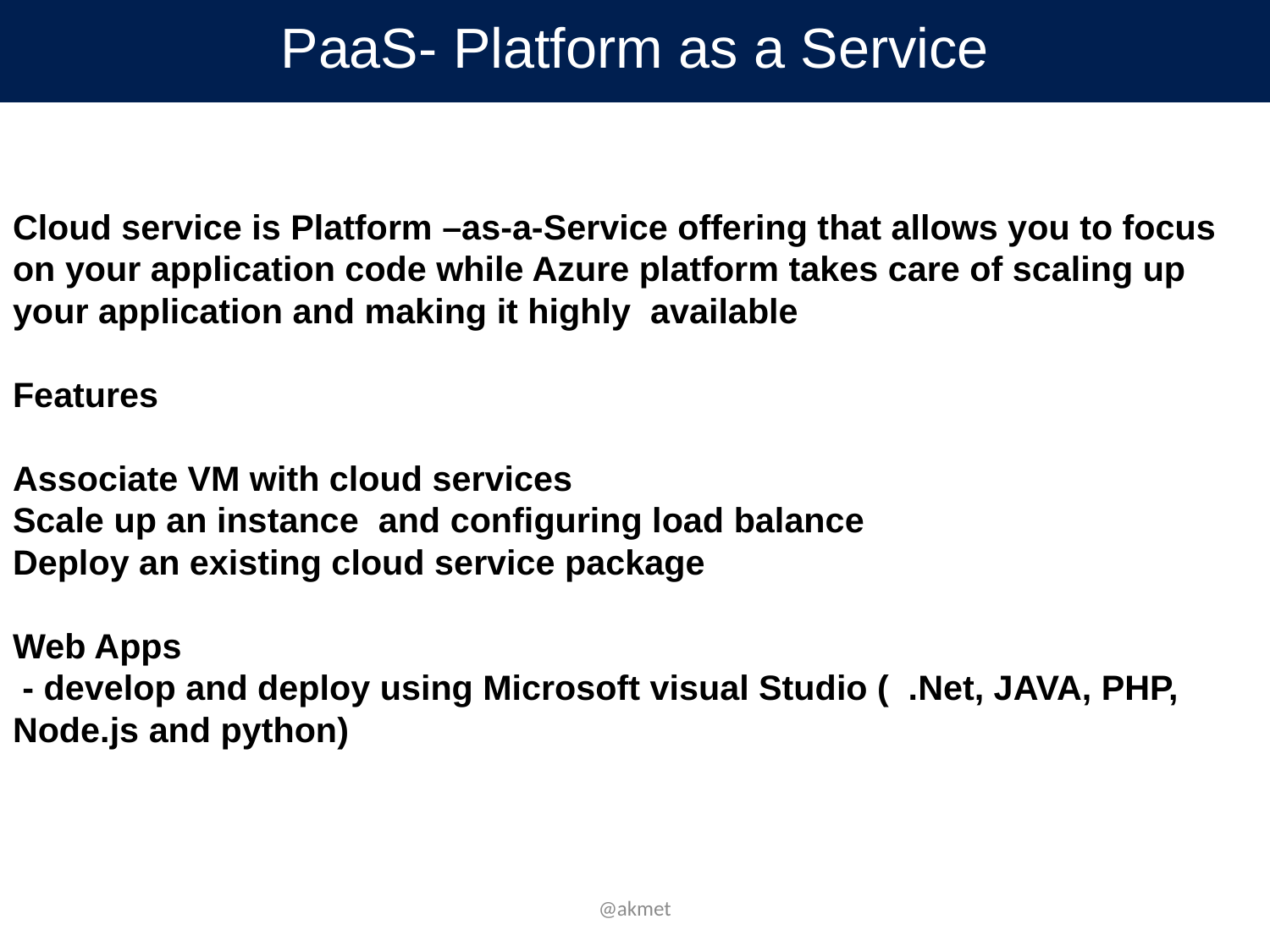

PaaS- Platform as a Service

Cloud service is Platform –as-a-Service offering that allows you to focus on your application code while Azure platform takes care of scaling up your application and making it highly  available

Features

Associate VM with cloud services
Scale up an instance  and configuring load balance
Deploy an existing cloud service package

Web Apps
 - develop and deploy using Microsoft visual Studio (  .Net, JAVA, PHP, Node.js and python)
@akmet